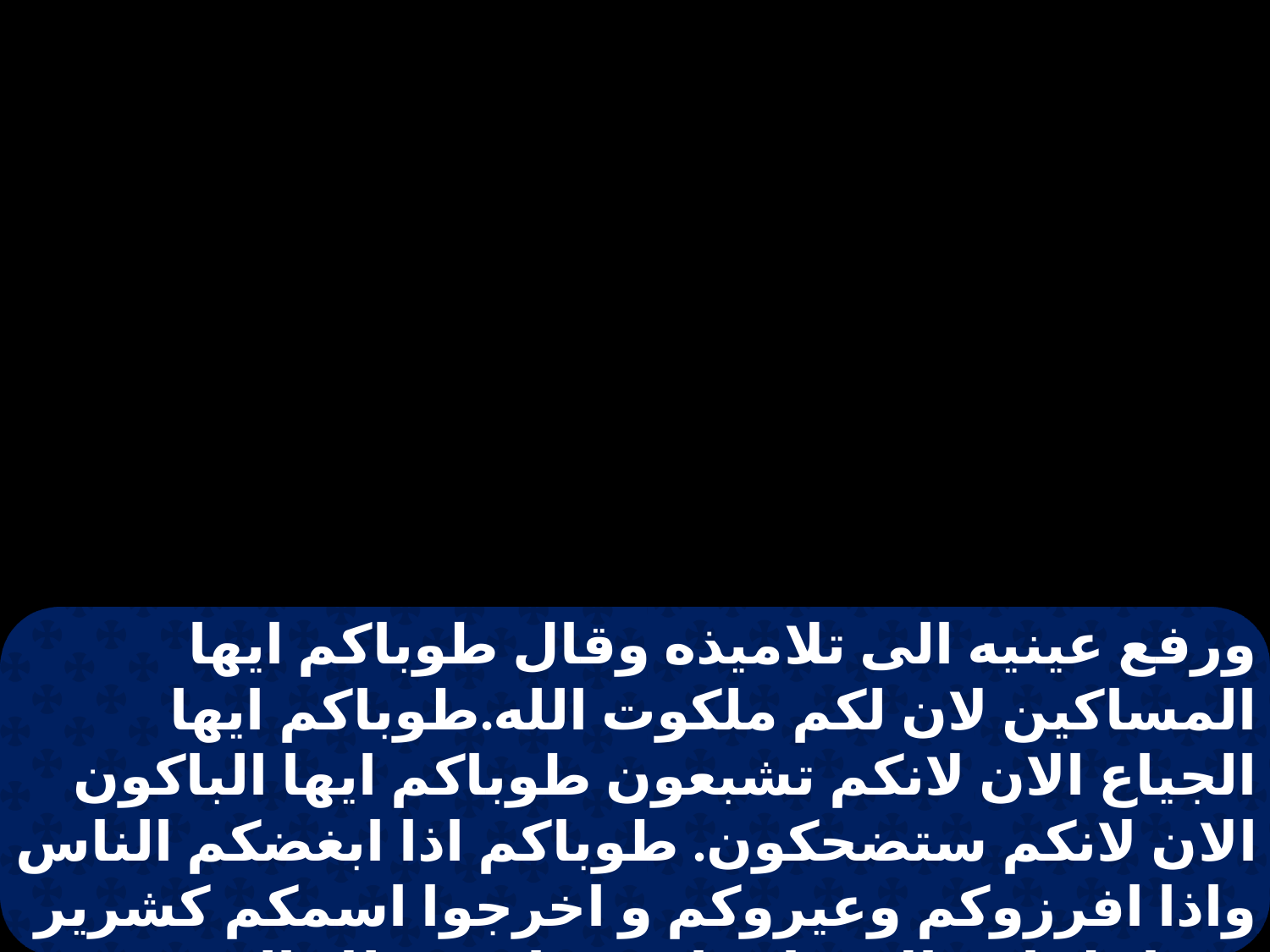

ورفع عينيه الى تلاميذه وقال طوباكم ايها المساكين لان لكم ملكوت الله.طوباكم ايها الجياع الان لانكم تشبعون طوباكم ايها الباكون الان لانكم ستضحكون. طوباكم اذا ابغضكم الناس واذا افرزوكم وعيروكم و اخرجوا اسمكم كشرير من اجل ابن الانسان. افرحوا في ذلك اليوم وتهللوا فهوذا اجركم عظيم في السماء لان اباءهم هكذا كانوا يفعلون بالانبياء.